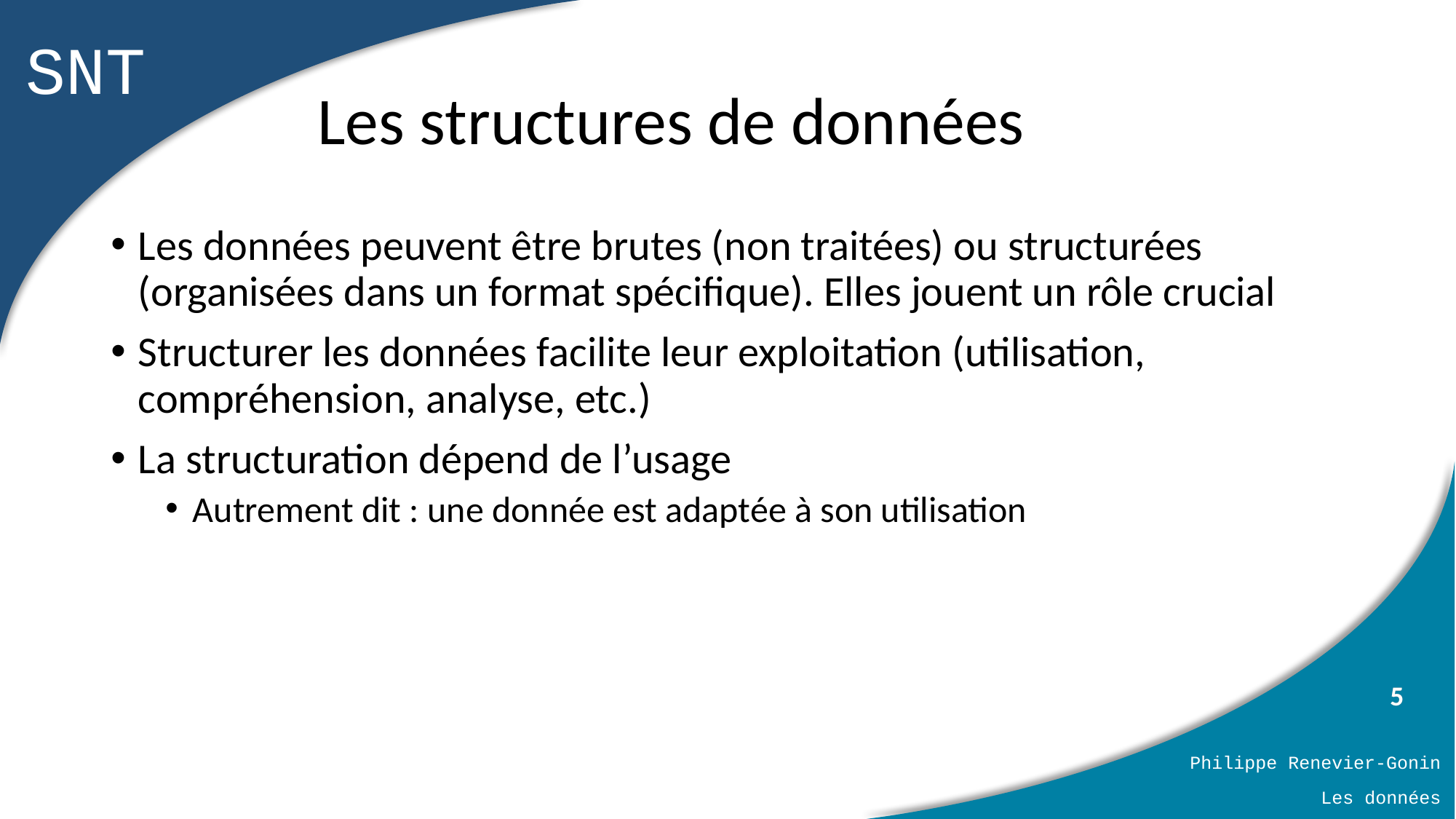

# Les structures de données
Les données peuvent être brutes (non traitées) ou structurées (organisées dans un format spécifique). Elles jouent un rôle crucial
Structurer les données facilite leur exploitation (utilisation, compréhension, analyse, etc.)
La structuration dépend de l’usage
Autrement dit : une donnée est adaptée à son utilisation